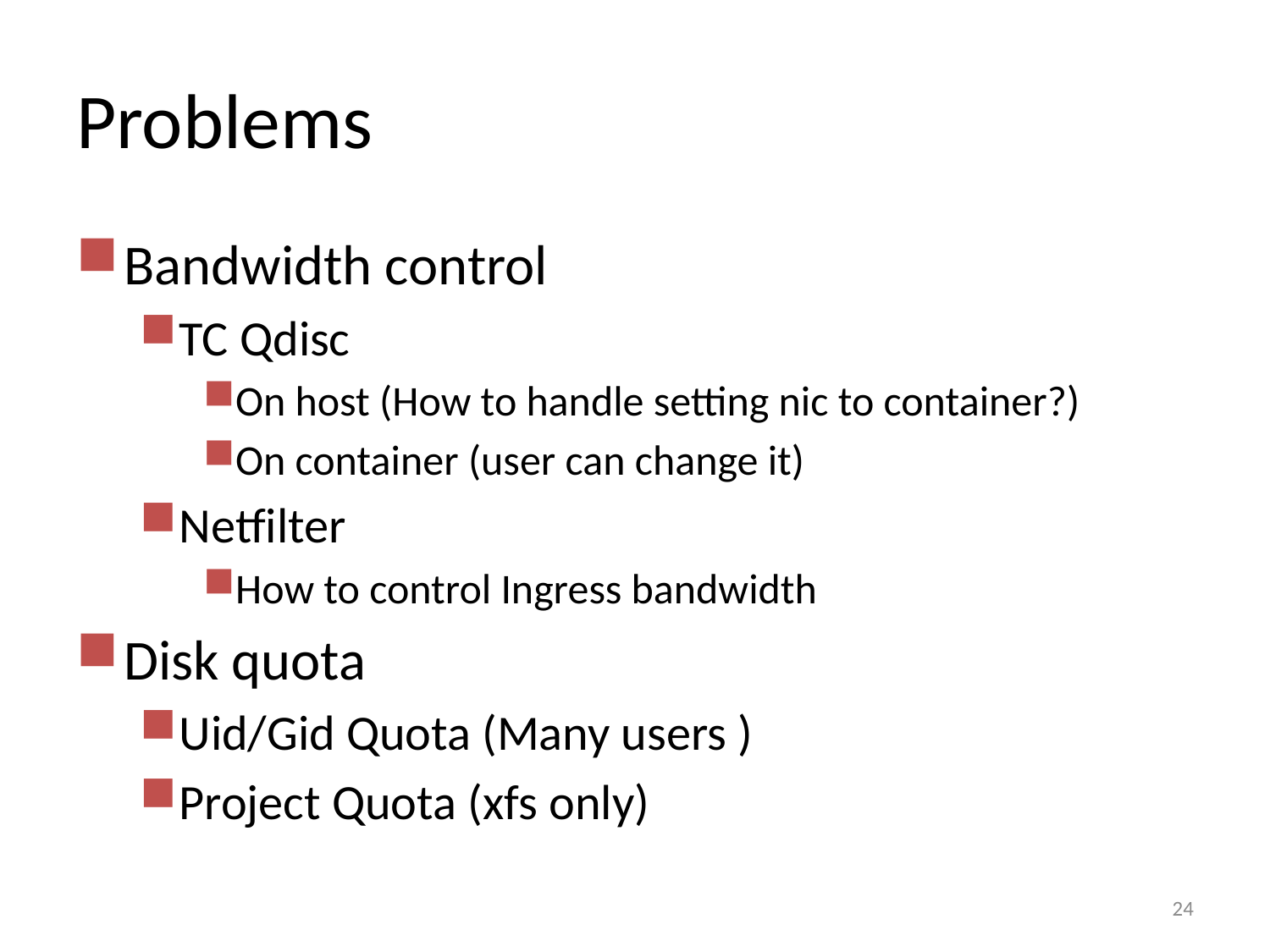

# Problems
Bandwidth control
TC Qdisc
On host (How to handle setting nic to container?)
On container (user can change it)
Netfilter
How to control Ingress bandwidth
Disk quota
Uid/Gid Quota (Many users )
Project Quota (xfs only)

24